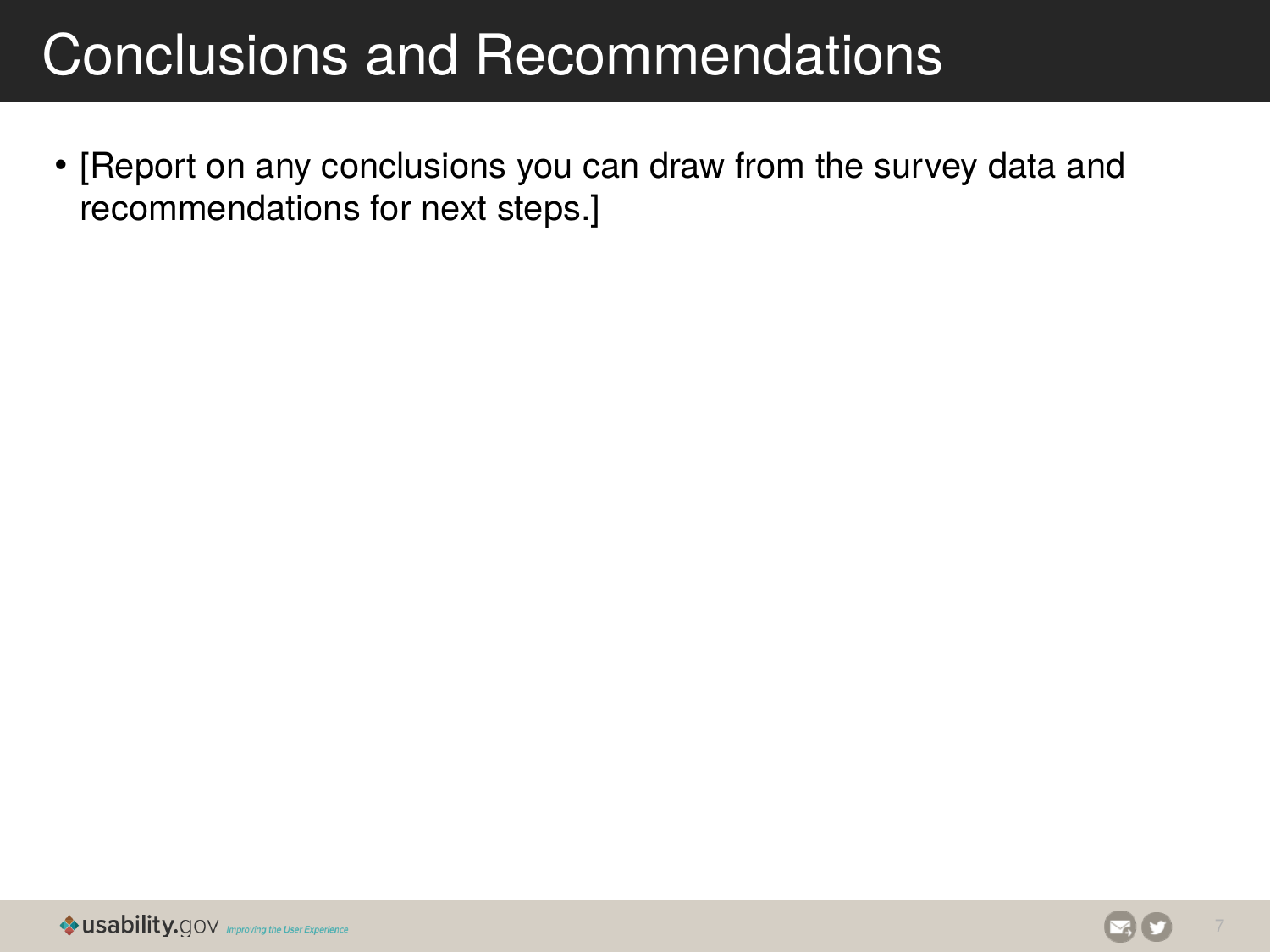

# Conclusions and Recommendations
[Report on any conclusions you can draw from the survey data and recommendations for next steps.]
7